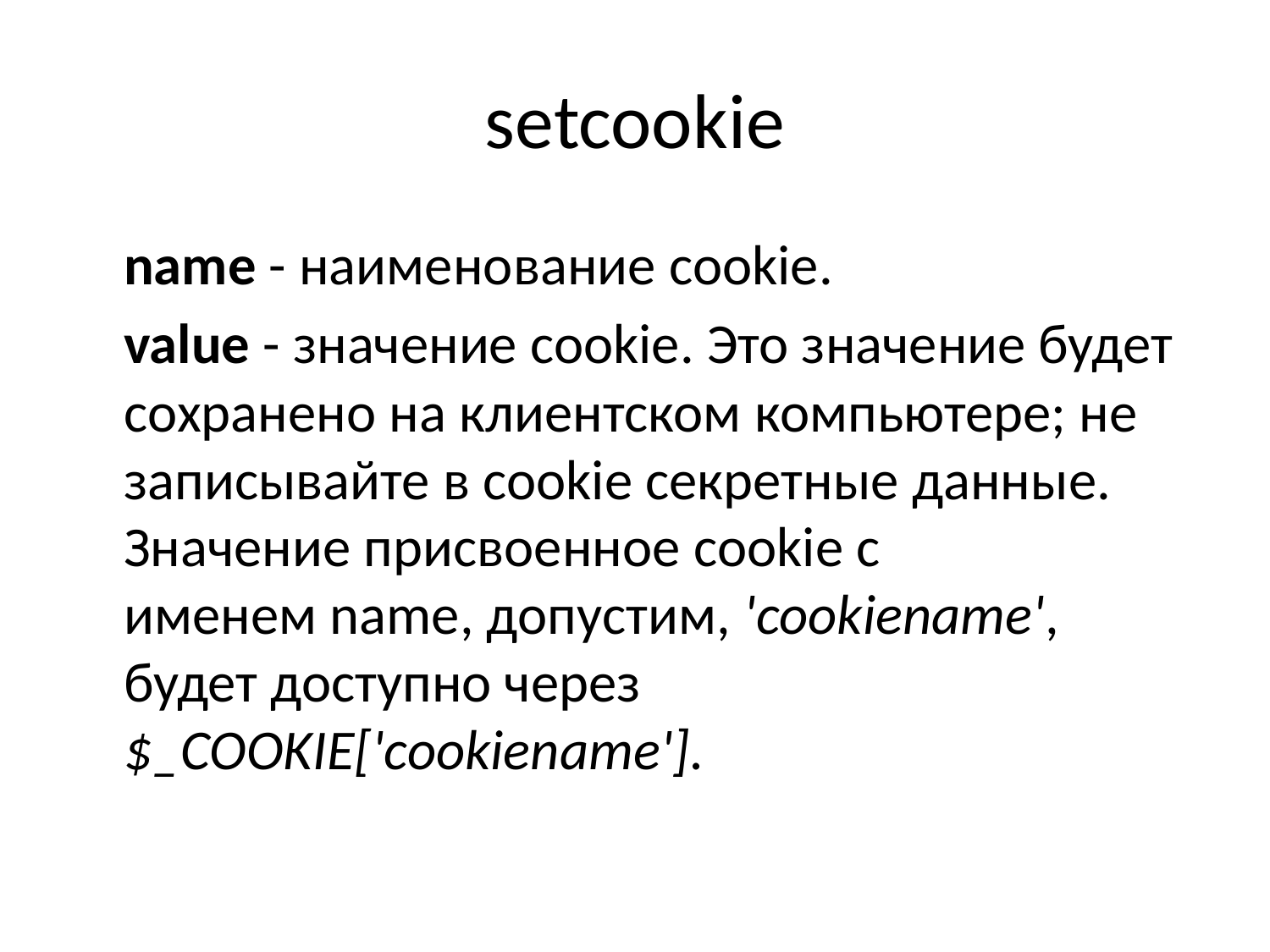

# setcookie
	name - наименование cookie.
	value - значение cookie. Это значение будет сохранено на клиентском компьютере; не записывайте в cookie секретные данные. Значение присвоенное cookie c именем name, допустим, 'cookiename', будет доступно через $_COOKIE['cookiename'].